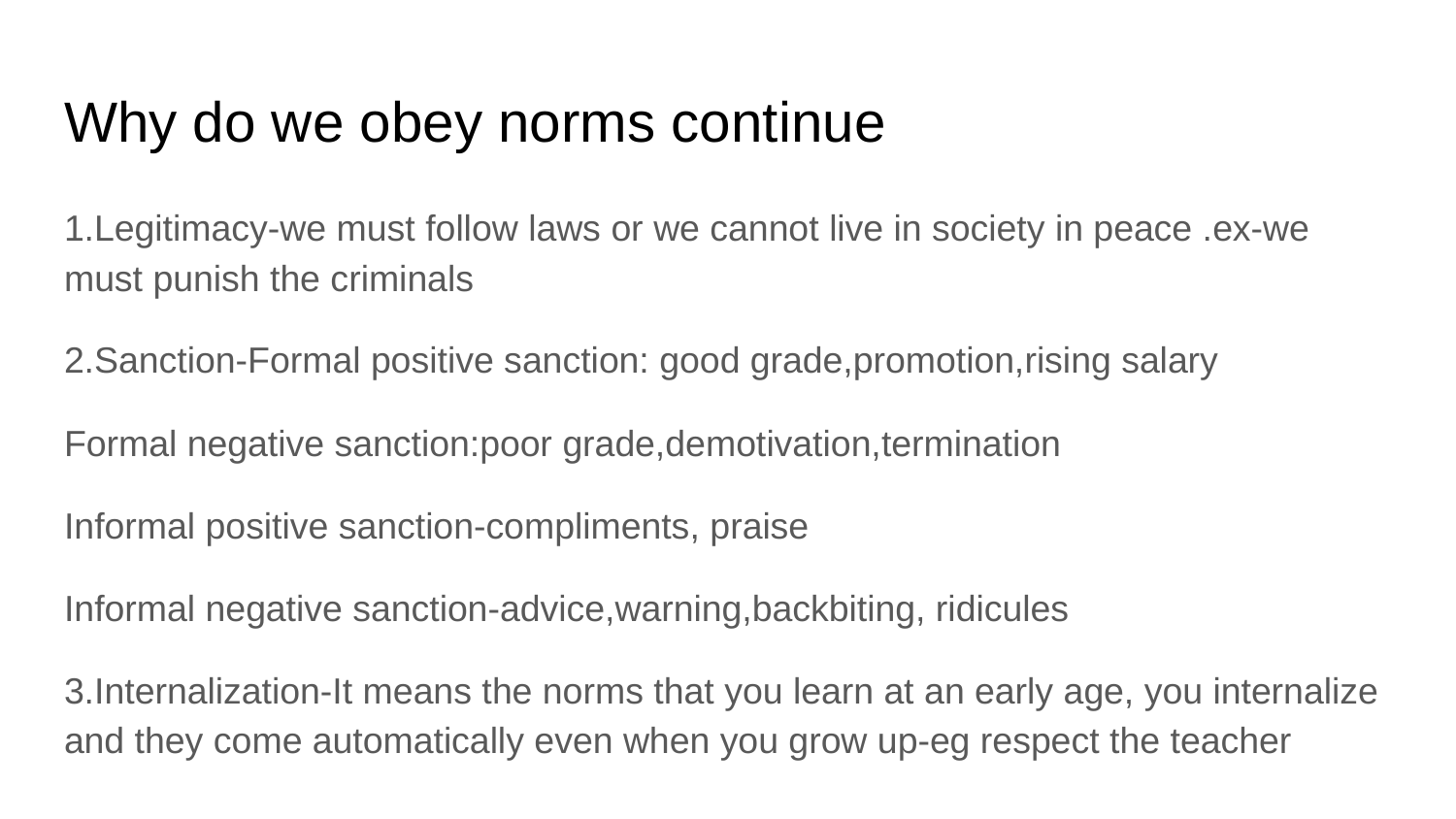

# Why do we obey norms continue
1.Legitimacy-we must follow laws or we cannot live in society in peace .ex-we must punish the criminals
2.Sanction-Formal positive sanction: good grade,promotion,rising salary
Formal negative sanction:poor grade,demotivation,termination
Informal positive sanction-compliments, praise
Informal negative sanction-advice,warning,backbiting, ridicules
3.Internalization-It means the norms that you learn at an early age, you internalize and they come automatically even when you grow up-eg respect the teacher